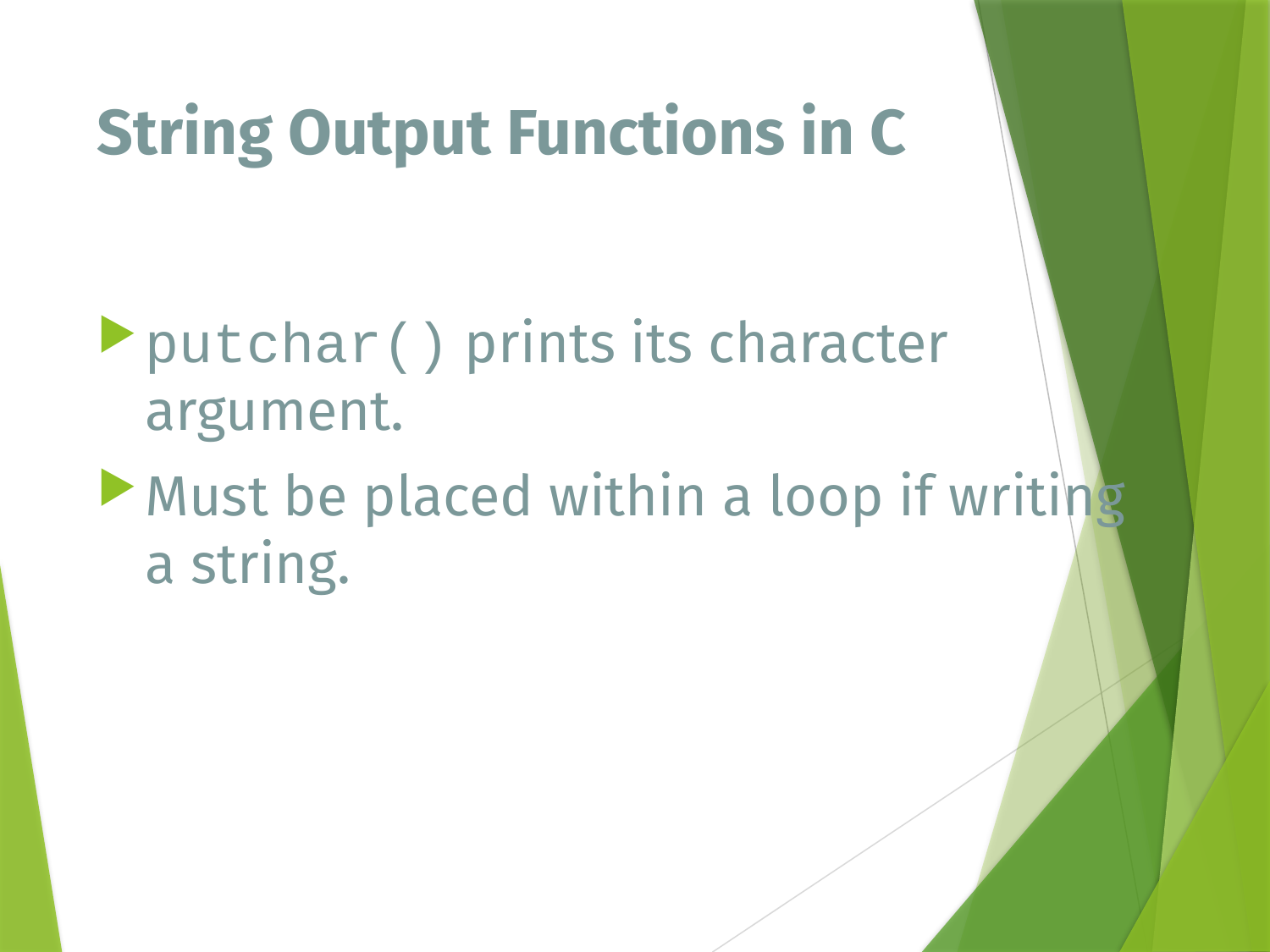

# String Output Functions in C
putchar() prints its character argument.
Must be placed within a loop if writing a string.